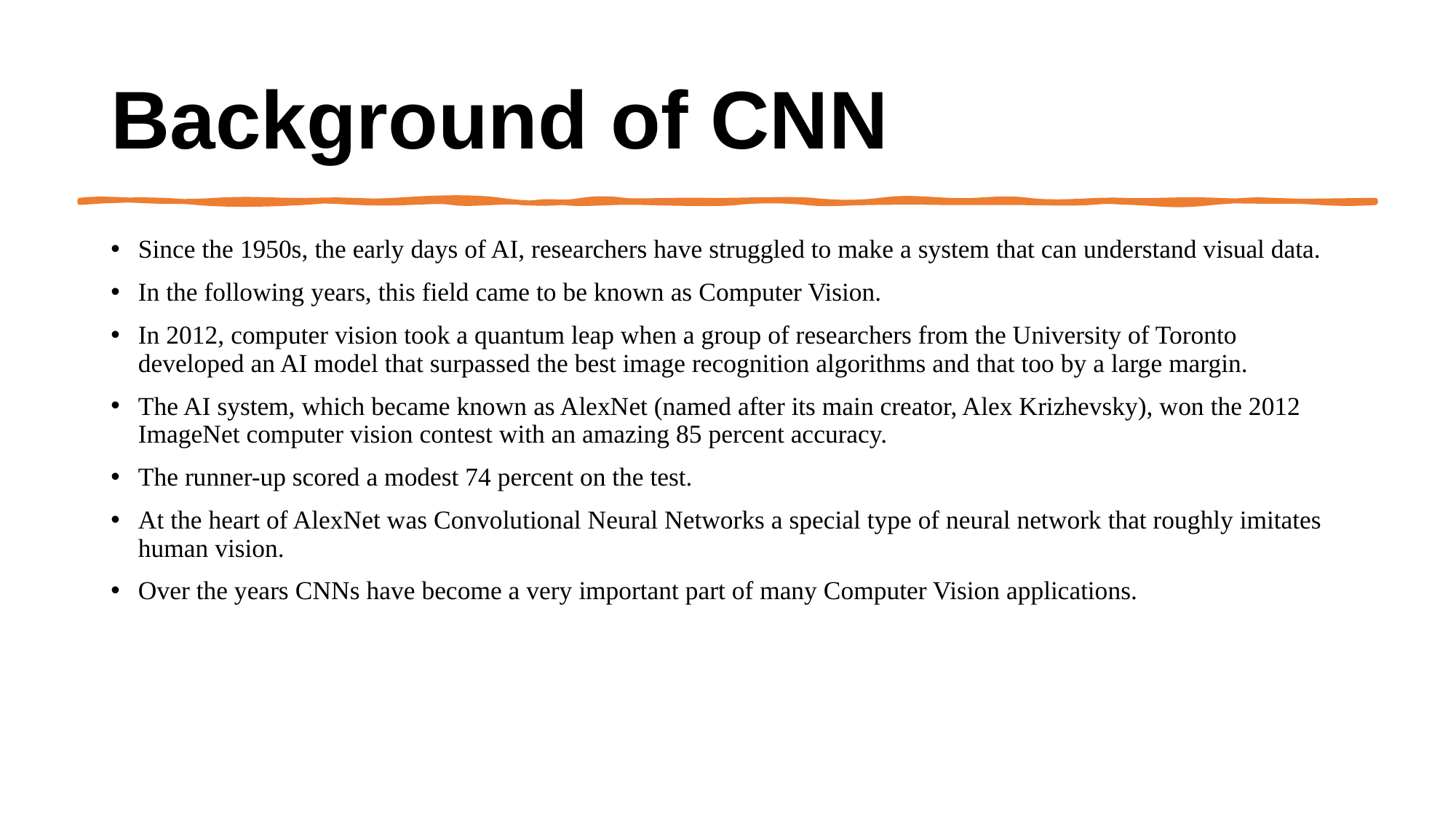

# Background of CNN

Since the 1950s, the early days of AI, researchers have struggled to make a system that can understand visual data.
In the following years, this field came to be known as Computer Vision.
In 2012, computer vision took a quantum leap when a group of researchers from the University of Toronto developed an AI model that surpassed the best image recognition algorithms and that too by a large margin.
The AI system, which became known as AlexNet (named after its main creator, Alex Krizhevsky), won the 2012 ImageNet computer vision contest with an amazing 85 percent accuracy.
The runner-up scored a modest 74 percent on the test.
At the heart of AlexNet was Convolutional Neural Networks a special type of neural network that roughly imitates human vision.
Over the years CNNs have become a very important part of many Computer Vision applications.